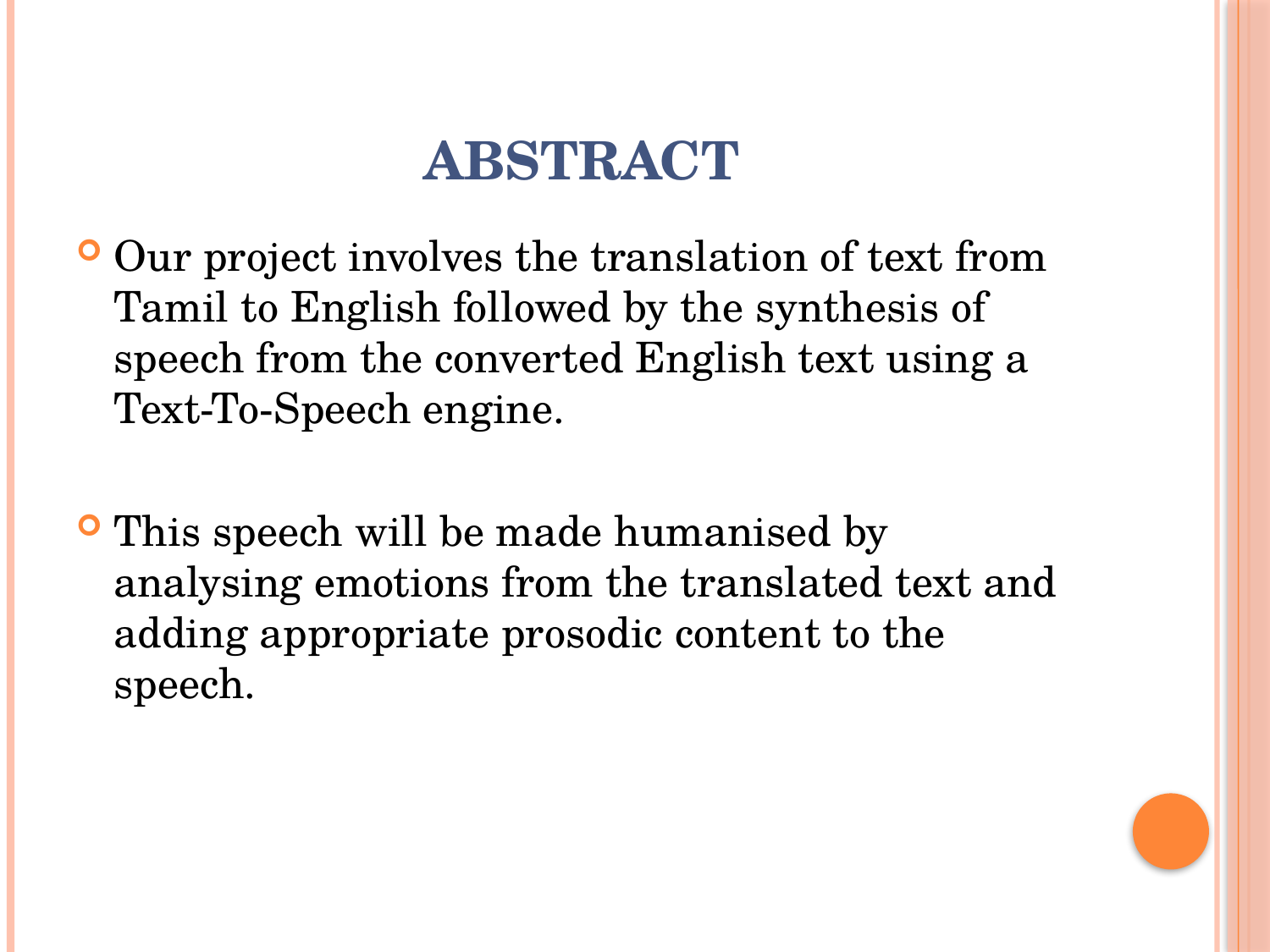

# ABSTRACT
Our project involves the translation of text from Tamil to English followed by the synthesis of speech from the converted English text using a Text-To-Speech engine.

This speech will be made humanised by analysing emotions from the translated text and adding appropriate prosodic content to the speech.